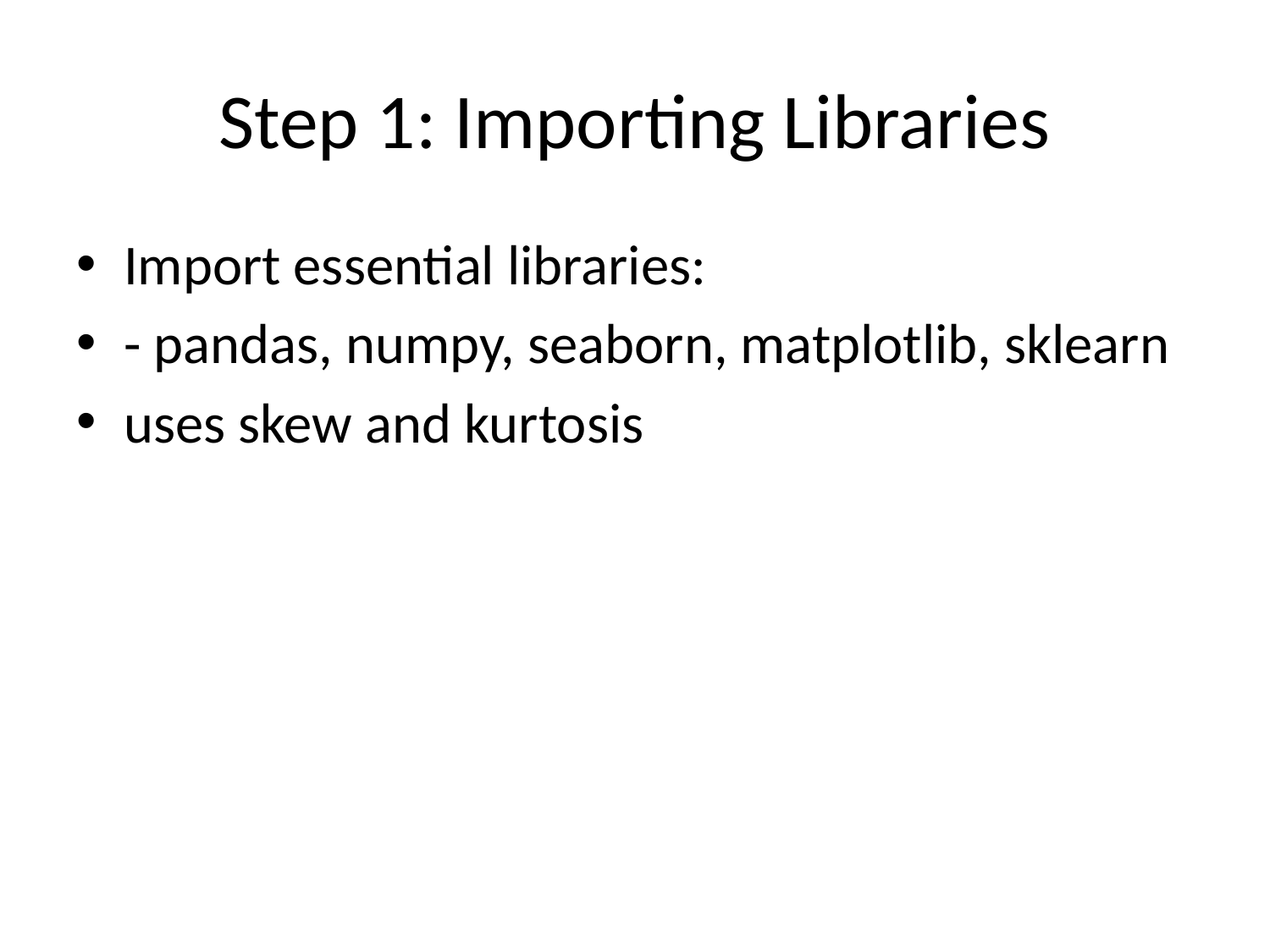

# Step 1: Importing Libraries
Import essential libraries:
- pandas, numpy, seaborn, matplotlib, sklearn
uses skew and kurtosis